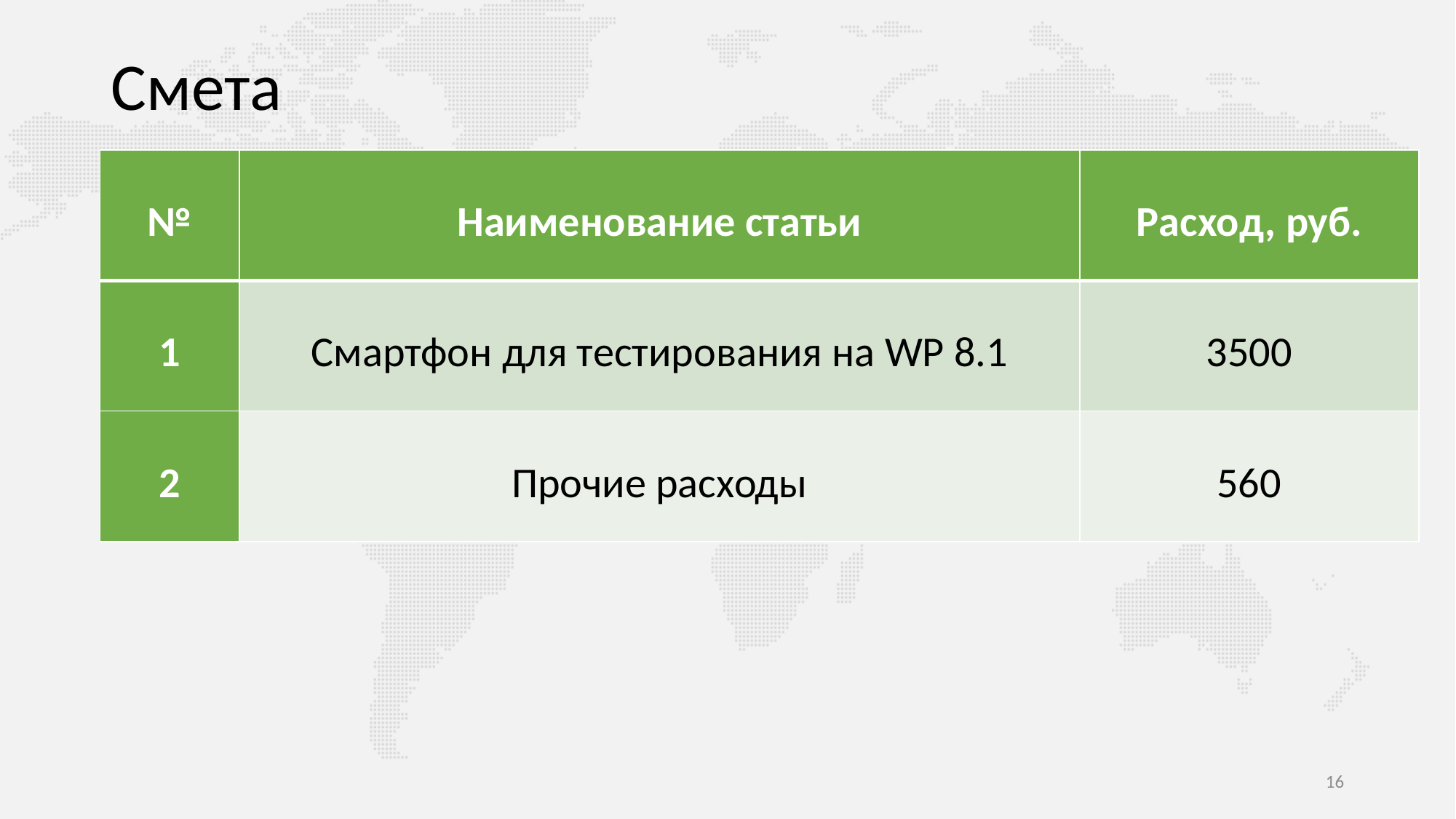

# Смета
| № | Наименование статьи | Расход, руб. |
| --- | --- | --- |
| 1 | Смартфон для тестирования на WP 8.1 | 3500 |
| 2 | Прочие расходы | 560 |
16